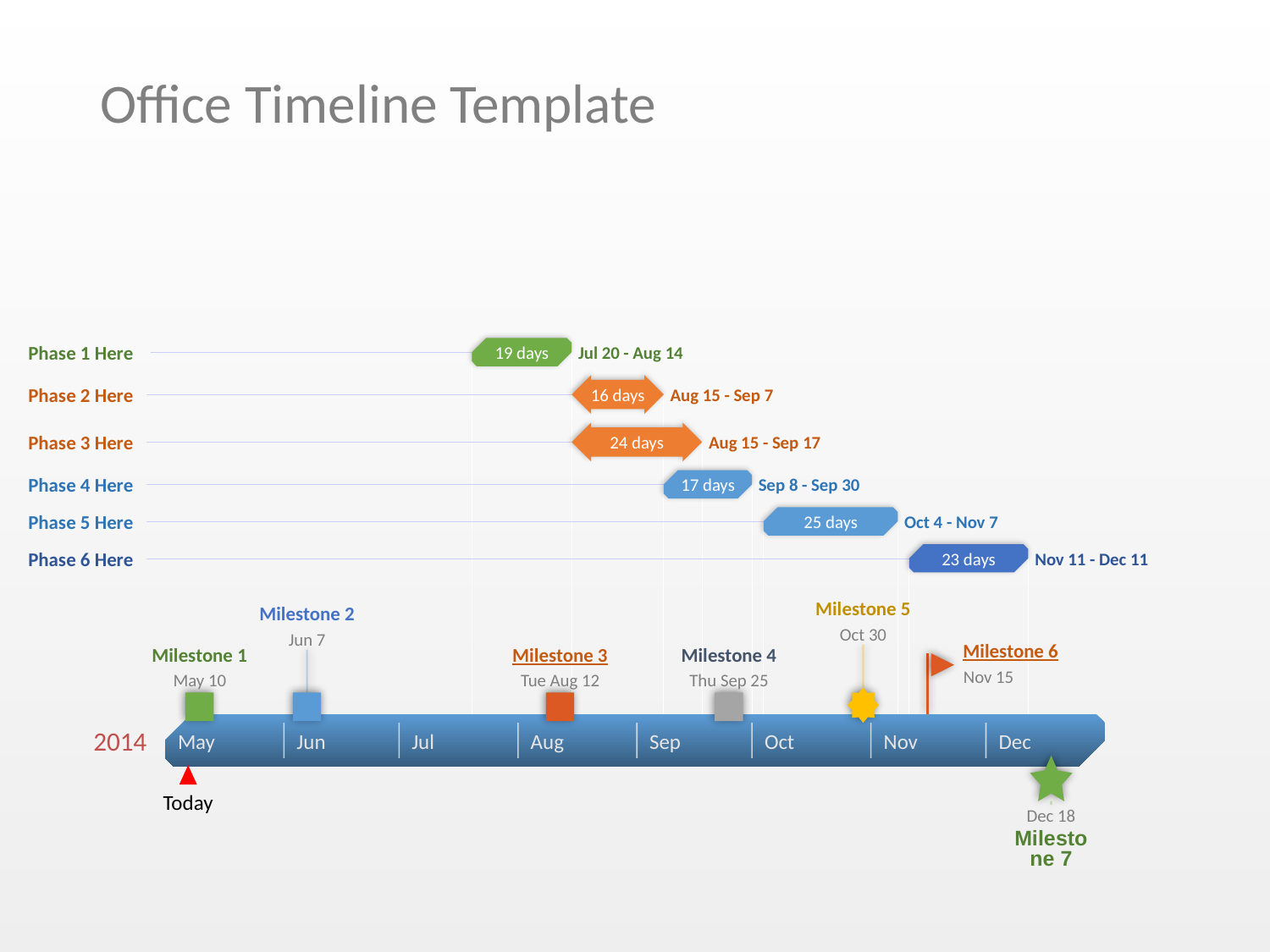

# Office Timeline Template

19 days
Phase 1 Here
Jul 20 - Aug 14

16 days
Phase 2 Here
Aug 15 - Sep 7

24 days
Phase 3 Here
Aug 15 - Sep 17

17 days
Phase 4 Here
Sep 8 - Sep 30

25 days
Phase 5 Here
Oct 4 - Nov 7

23 days
Phase 6 Here
Nov 11 - Dec 11
Milestone 5
Milestone 2
Oct 30
Jun 7
Milestone 6
Milestone 1
Milestone 3
Milestone 4

Nov 15
May 10
Tue Aug 12
Thu Sep 25

2014

May
Jun
Jul
Aug
Sep
Oct
Nov
Dec

Today
Dec 18
Milestone 7